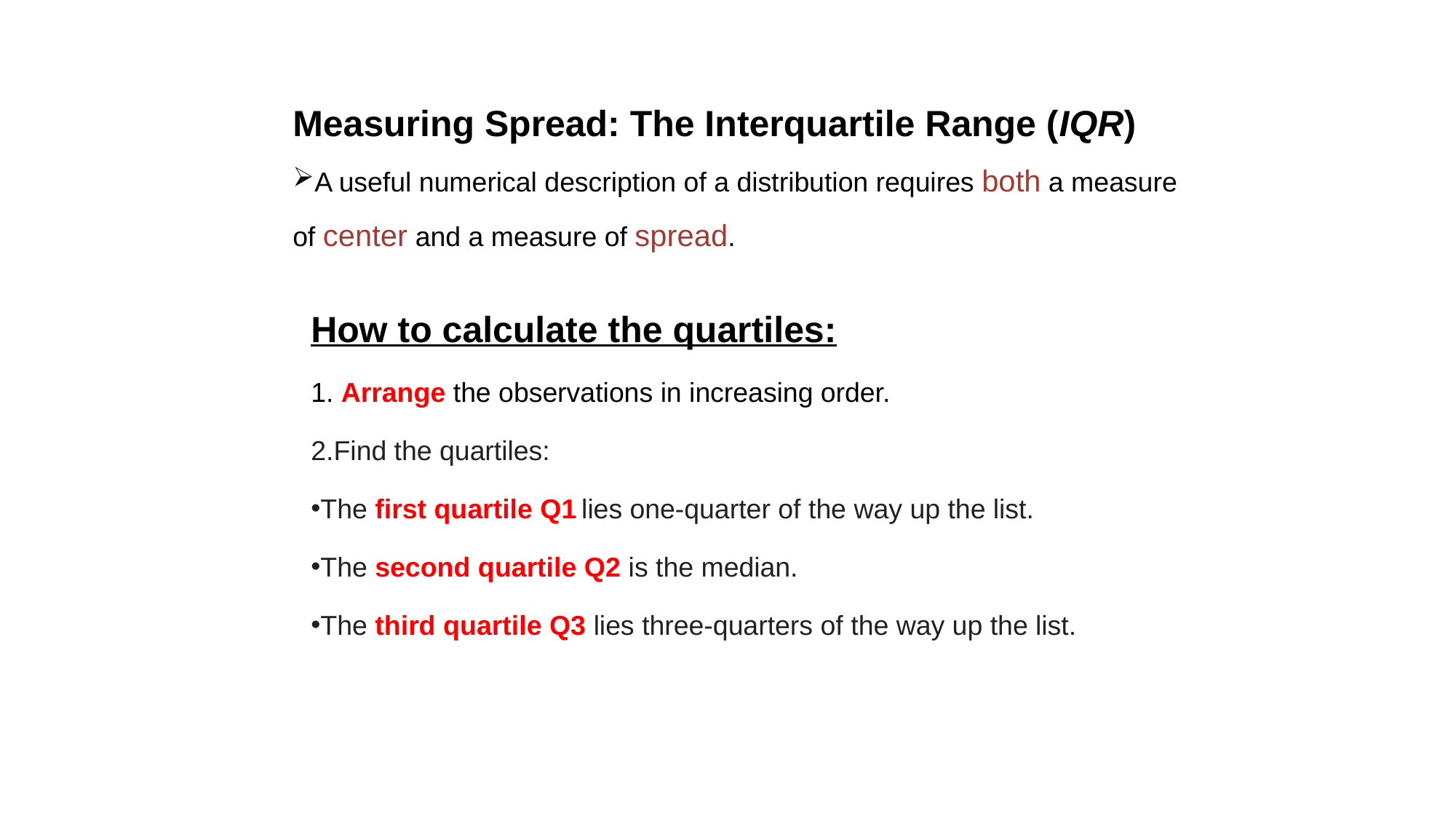

Measuring Spread: The Interquartile Range (IQR)
A useful numerical description of a distribution requires both a measure of center and a measure of spread.

How to calculate the quartiles:
 Arrange the observations in increasing order.
Find the quartiles:
The first quartile Q1 lies one-quarter of the way up the list.
The second quartile Q2 is the median.
The third quartile Q3 lies three-quarters of the way up the list.